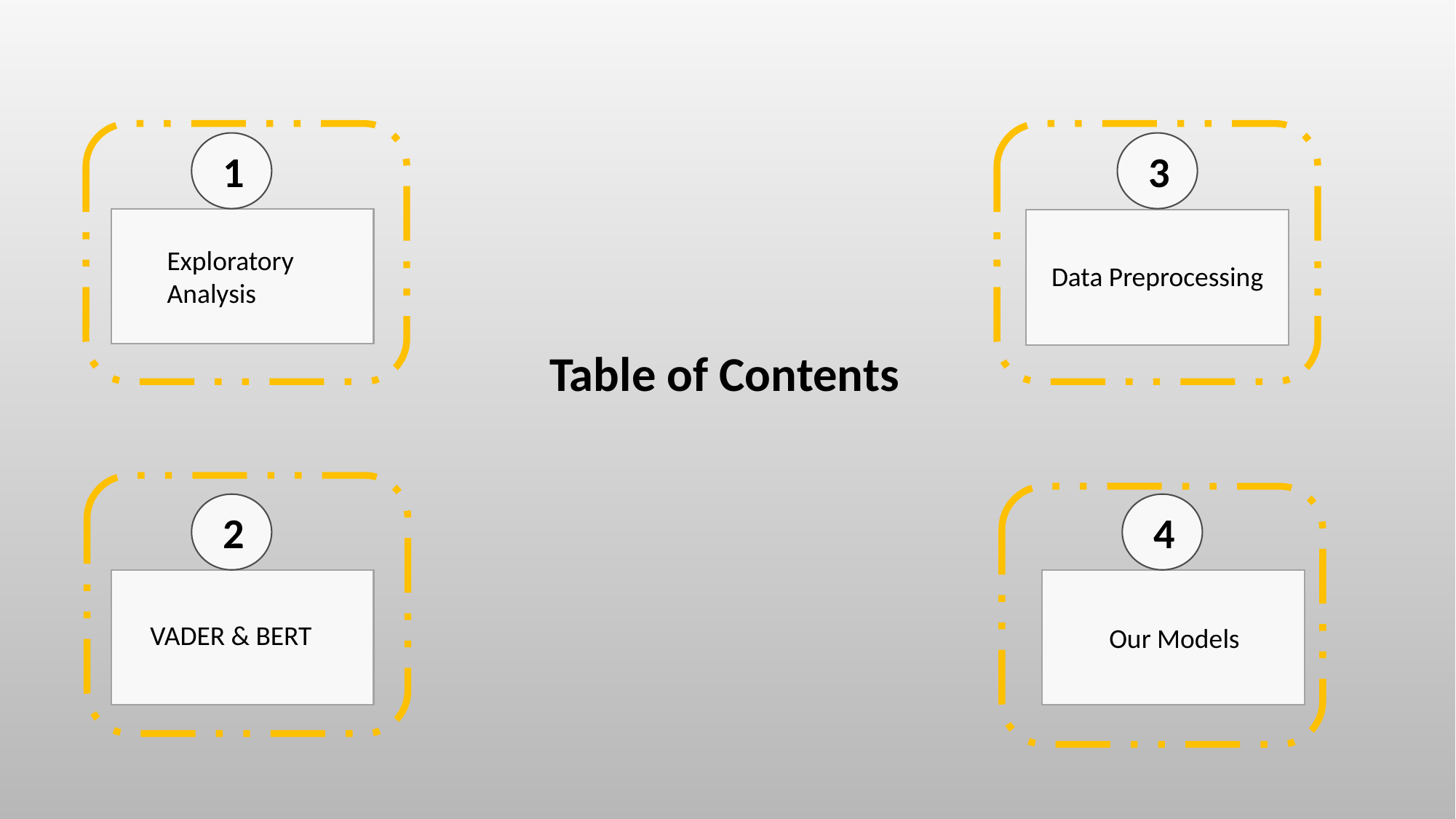

1

Exploratory Analysis

3

Data Preprocessing
Table of Contents

2

VADER & BERT

4

Our Models